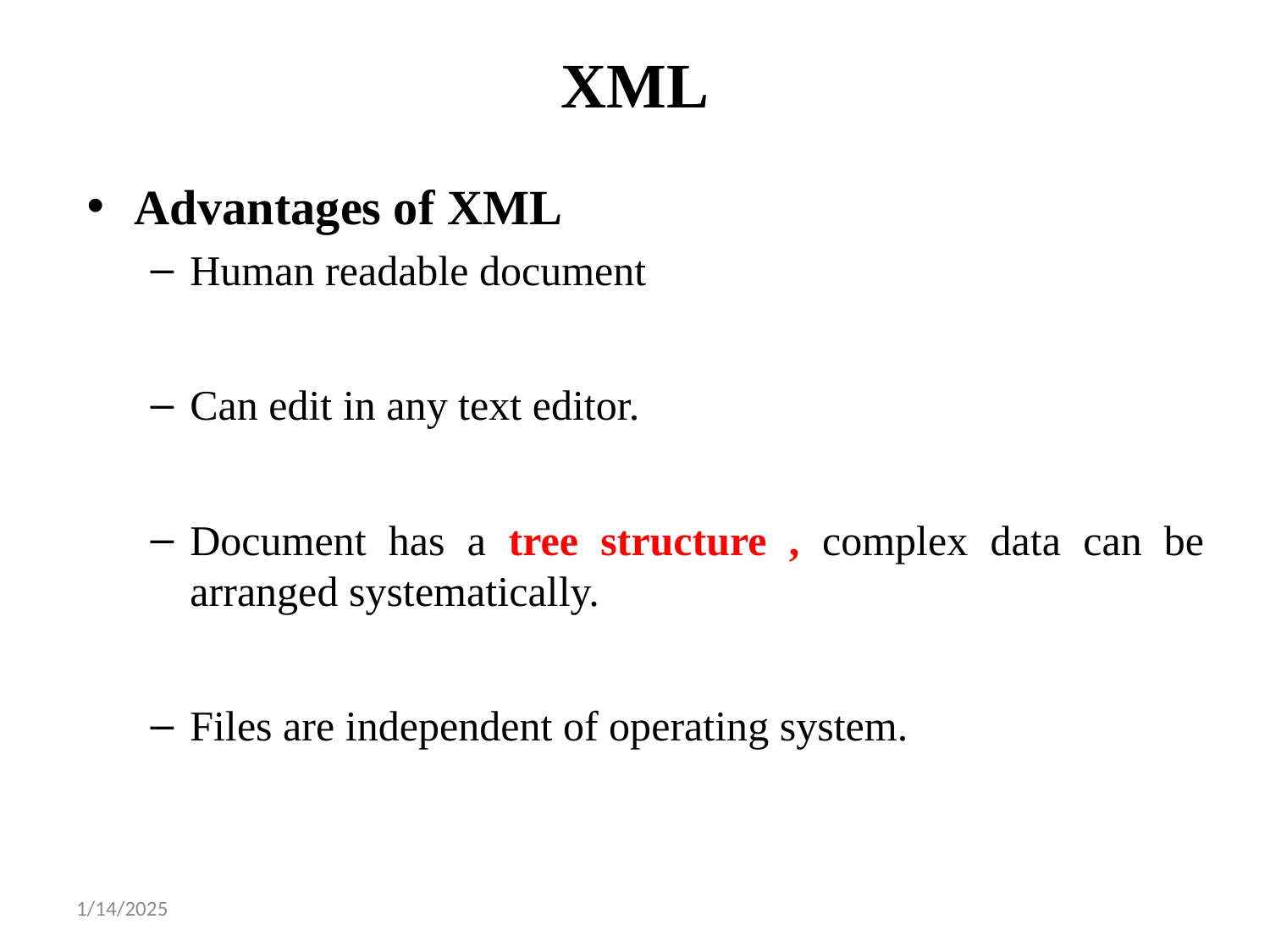

# XML
Advantages of XML
Human readable document

Can edit in any text editor.

Document has a tree structure , complex data can be arranged systematically.

Files are independent of operating system.
1/14/2025